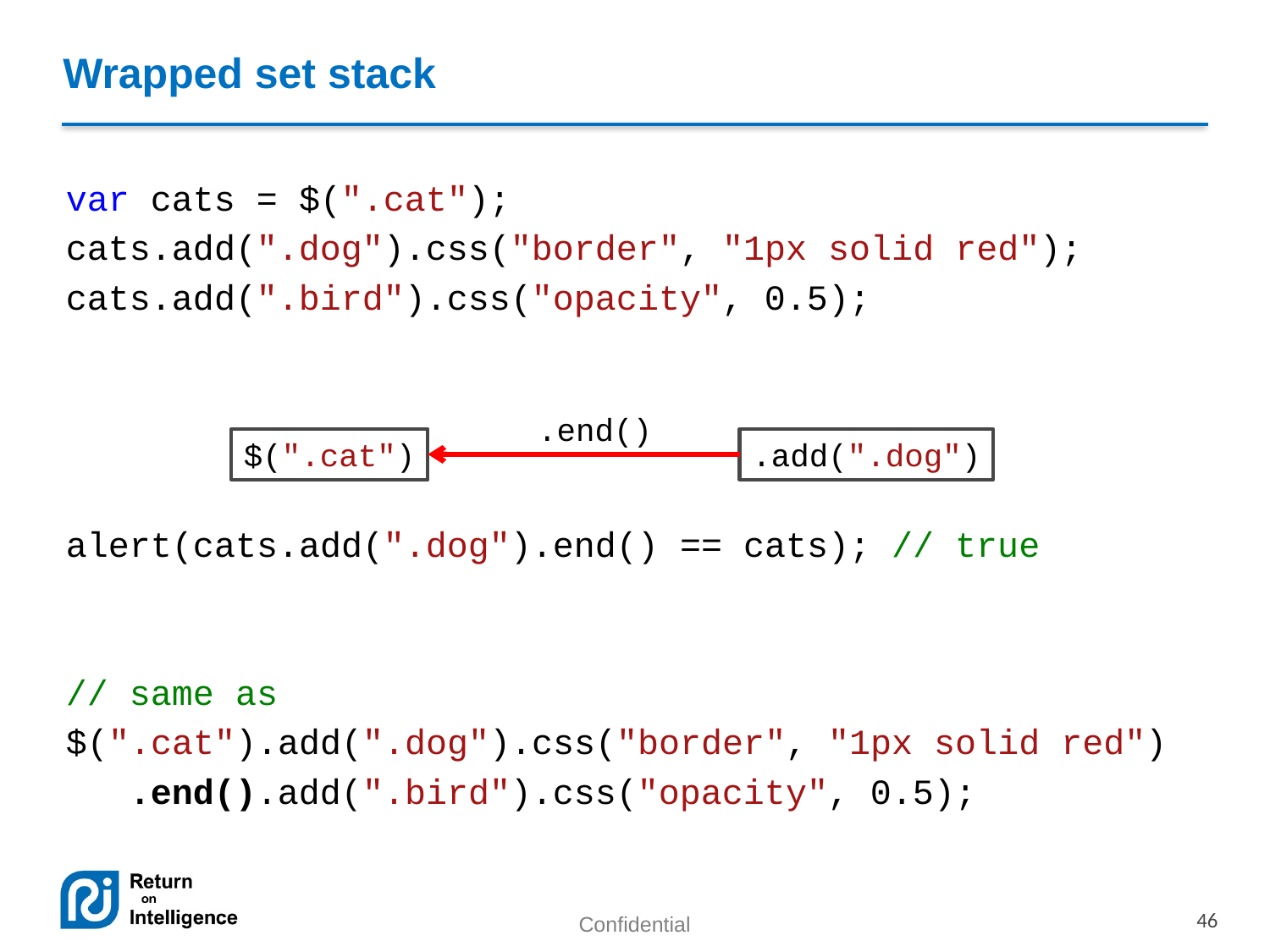

# Wrapped set stack
var cats = $(".cat");
cats.add(".dog").css("border", "1px solid red");
cats.add(".bird").css("opacity", 0.5);

alert(cats.add(".dog").end() == cats); // true

// same as
$(".cat").add(".dog").css("border", "1px solid red")
   .end().add(".bird").css("opacity", 0.5);

.end()
$(".cat")
.add(".dog")